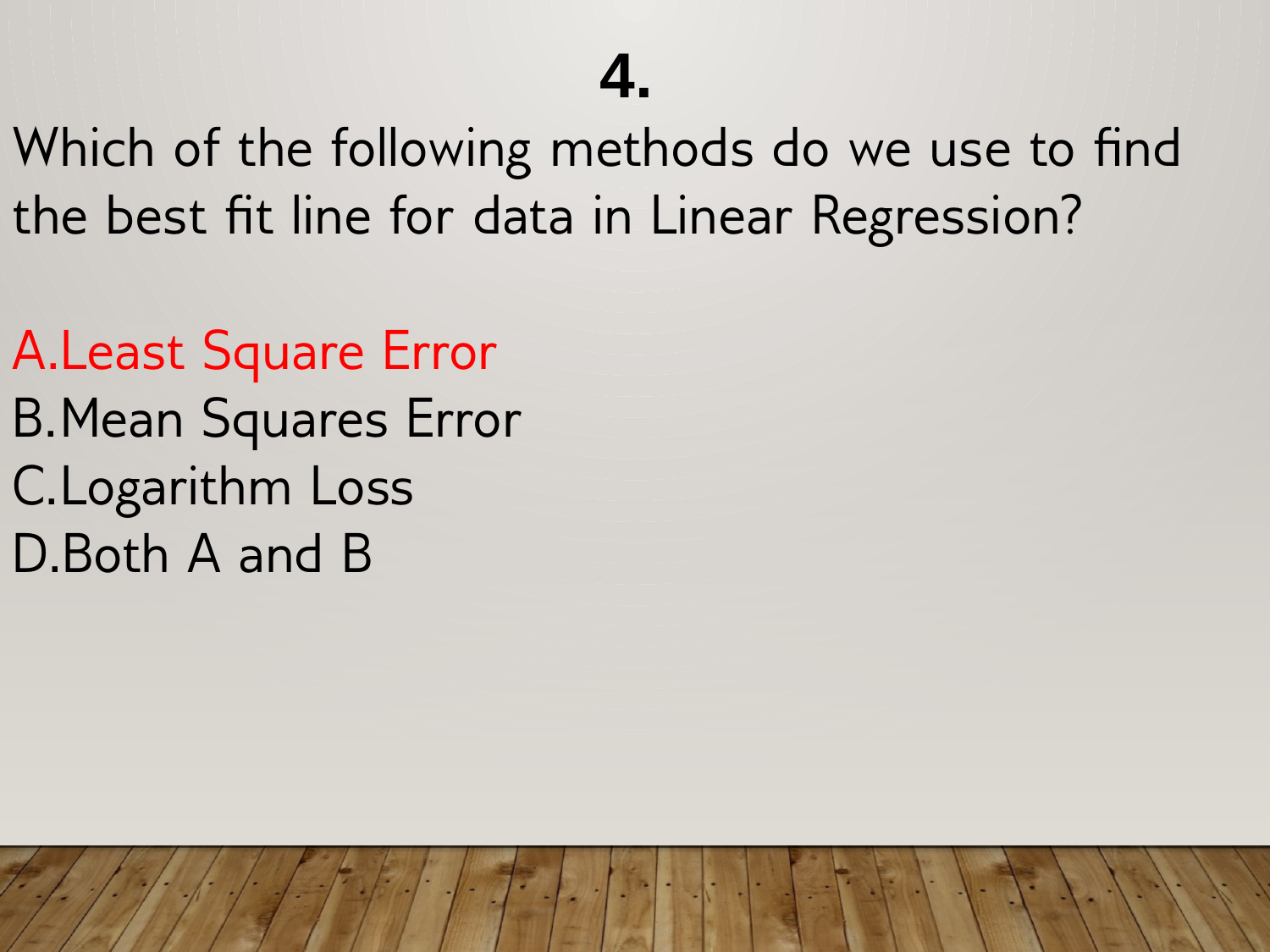

4.
Which of the following methods do we use to find the best fit line for data in Linear Regression?

Least Square Error
Mean Squares Error
Logarithm Loss
Both A and B